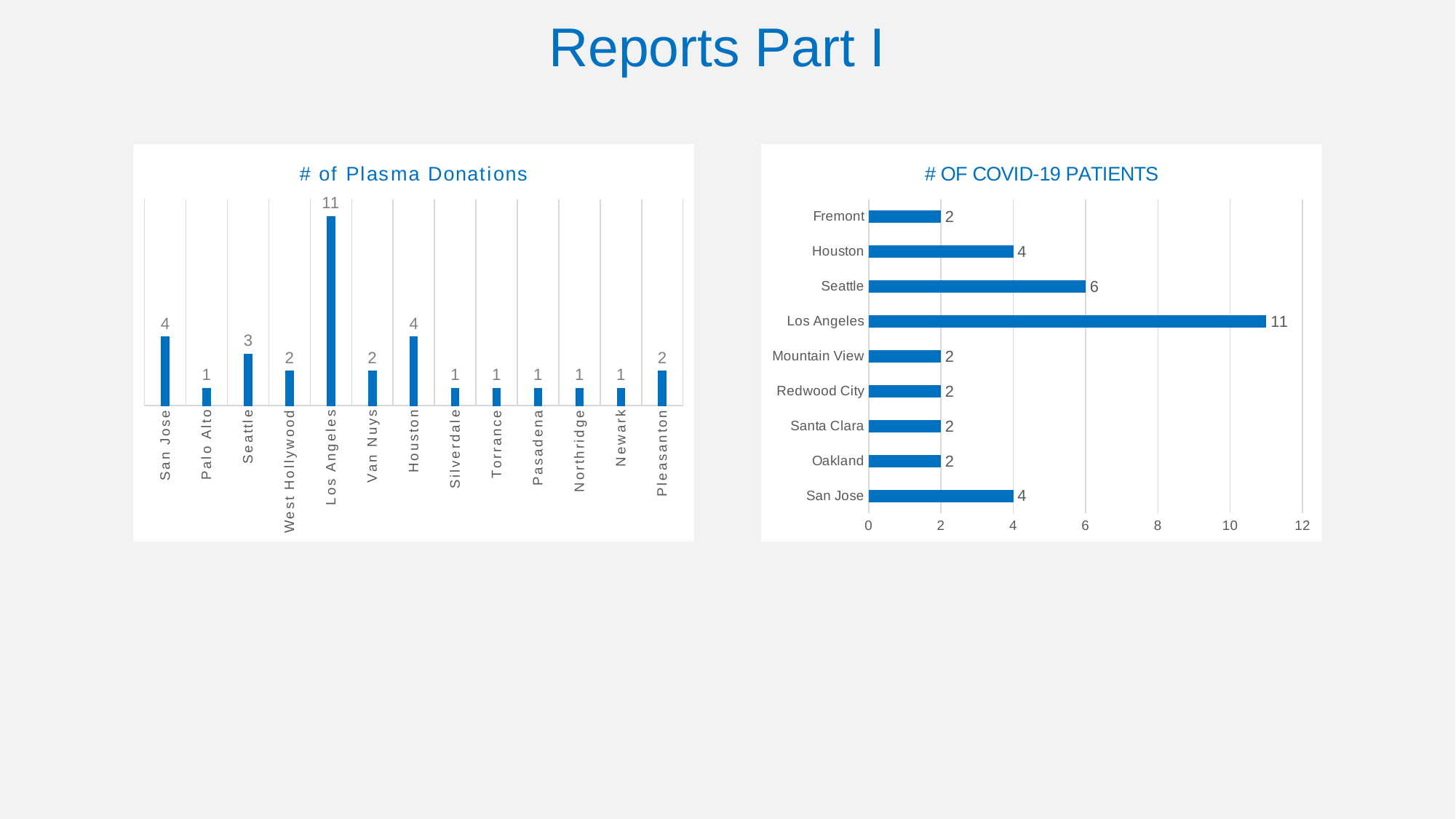

Reports Part I

### Chart:

| Category | # of Plasma Donations |
|---|---|
| San Jose | 4.0 |
| Palo Alto | 1.0 |
| Seattle | 3.0 |
| West Hollywood | 2.0 |
| Los Angeles | 11.0 |
| Van Nuys | 2.0 |
| Houston | 4.0 |
| Silverdale | 1.0 |
| Torrance | 1.0 |
| Pasadena | 1.0 |
| Northridge | 1.0 |
| Newark | 1.0 |
| Pleasanton | 2.0 |

### Chart: # OF COVID-19 PATIENTS

| Category | # of COVID 19 PATIENTS |
|---|---|
| San Jose | 4.0 |
| Oakland | 2.0 |
| Santa Clara | 2.0 |
| Redwood City | 2.0 |
| Mountain View | 2.0 |
| Los Angeles | 11.0 |
| Seattle | 6.0 |
| Houston | 4.0 |
| Fremont | 2.0 |